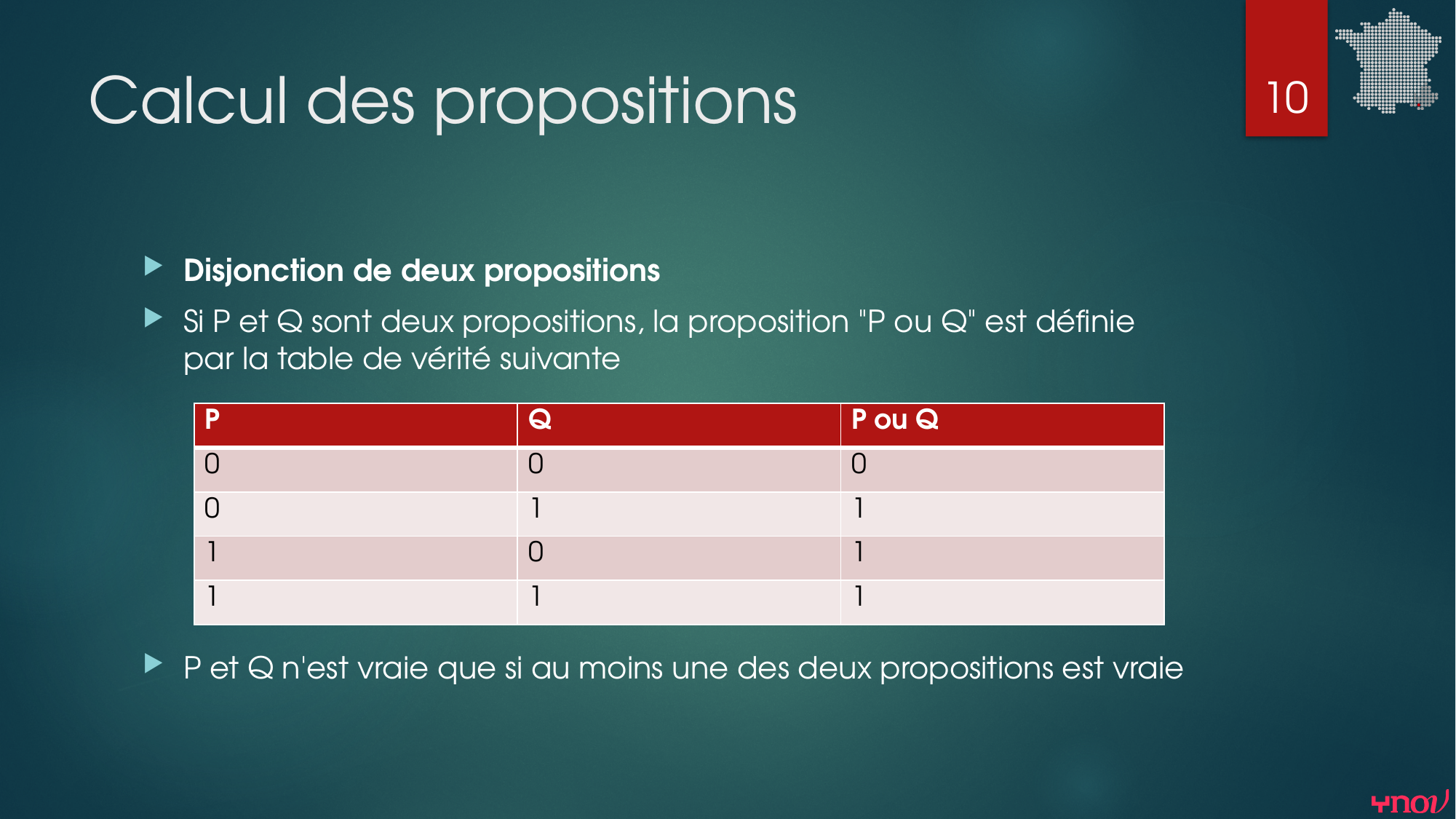

10
# Calcul des propositions
Disjonction de deux propositions
Si P et Q sont deux propositions, la proposition "P ou Q" est définie par la table de vérité suivante

P et Q n'est vraie que si au moins une des deux propositions est vraie
| P | Q | P ou Q |
| --- | --- | --- |
| 0 | 0 | 0 |
| 0 | 1 | 1 |
| 1 | 0 | 1 |
| 1 | 1 | 1 |